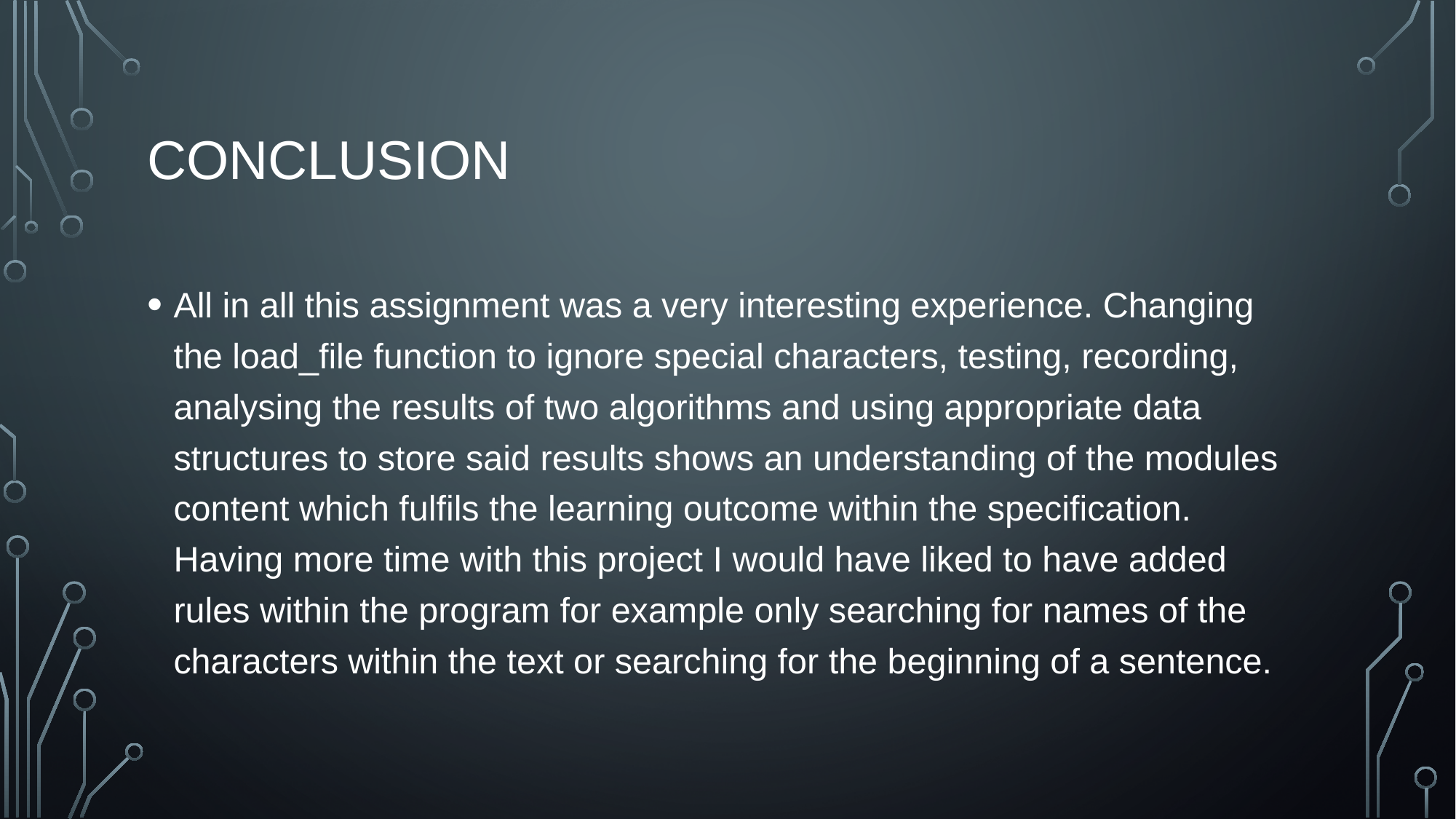

# Conclusion
All in all this assignment was a very interesting experience. Changing the load_file function to ignore special characters, testing, recording, analysing the results of two algorithms and using appropriate data structures to store said results shows an understanding of the modules content which fulfils the learning outcome within the specification. Having more time with this project I would have liked to have added rules within the program for example only searching for names of the characters within the text or searching for the beginning of a sentence.